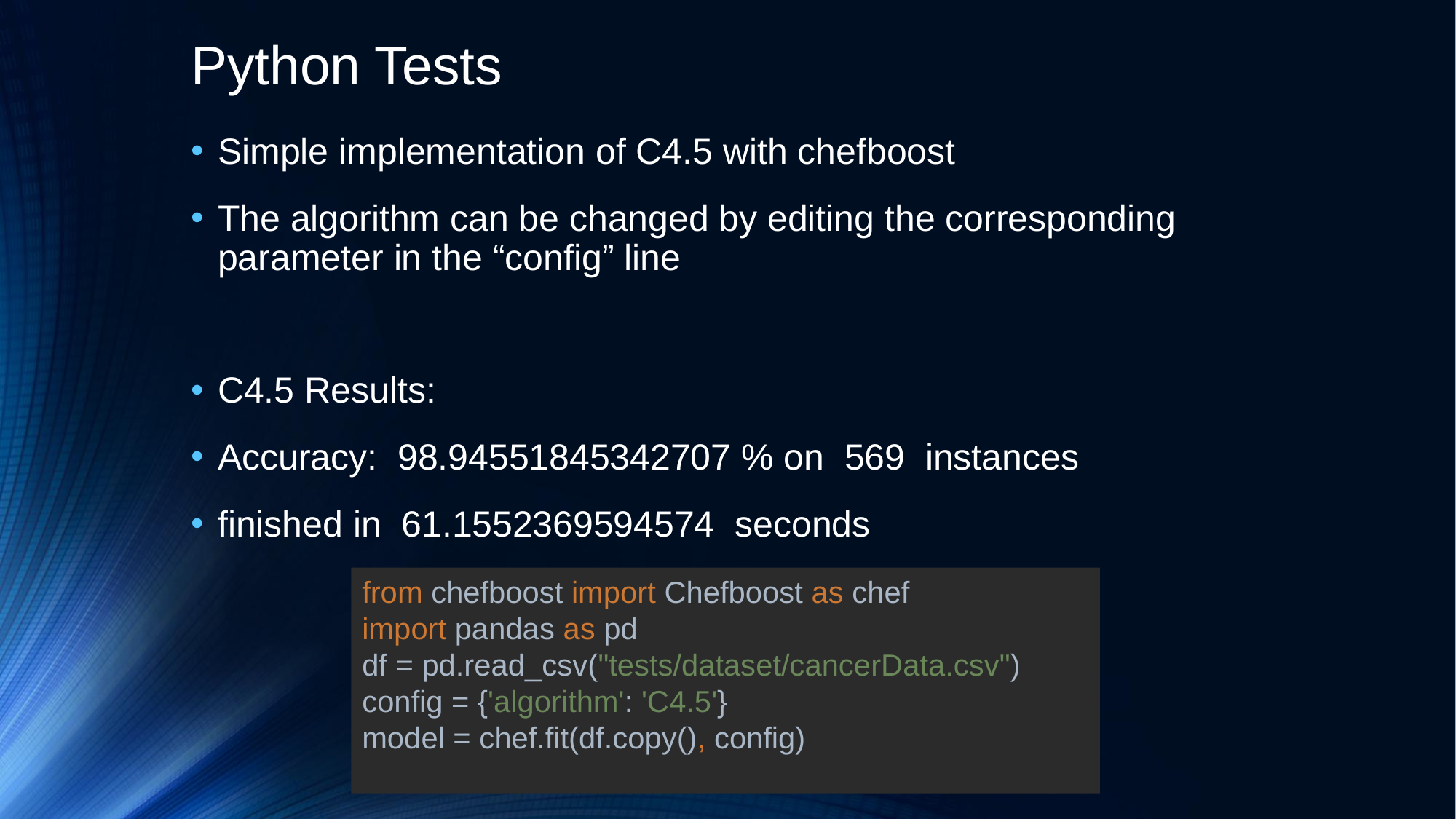

# Python Tests
Simple implementation of C4.5 with chefboost
The algorithm can be changed by editing the corresponding parameter in the “config” line

C4.5 Results:
Accuracy:  98.94551845342707 % on  569  instances
finished in  61.1552369594574  seconds
from chefboost import Chefboost as chef
import pandas as pd
df = pd.read_csv("tests/dataset/cancerData.csv")
config = {'algorithm': 'C4.5'}
model = chef.fit(df.copy(), config)